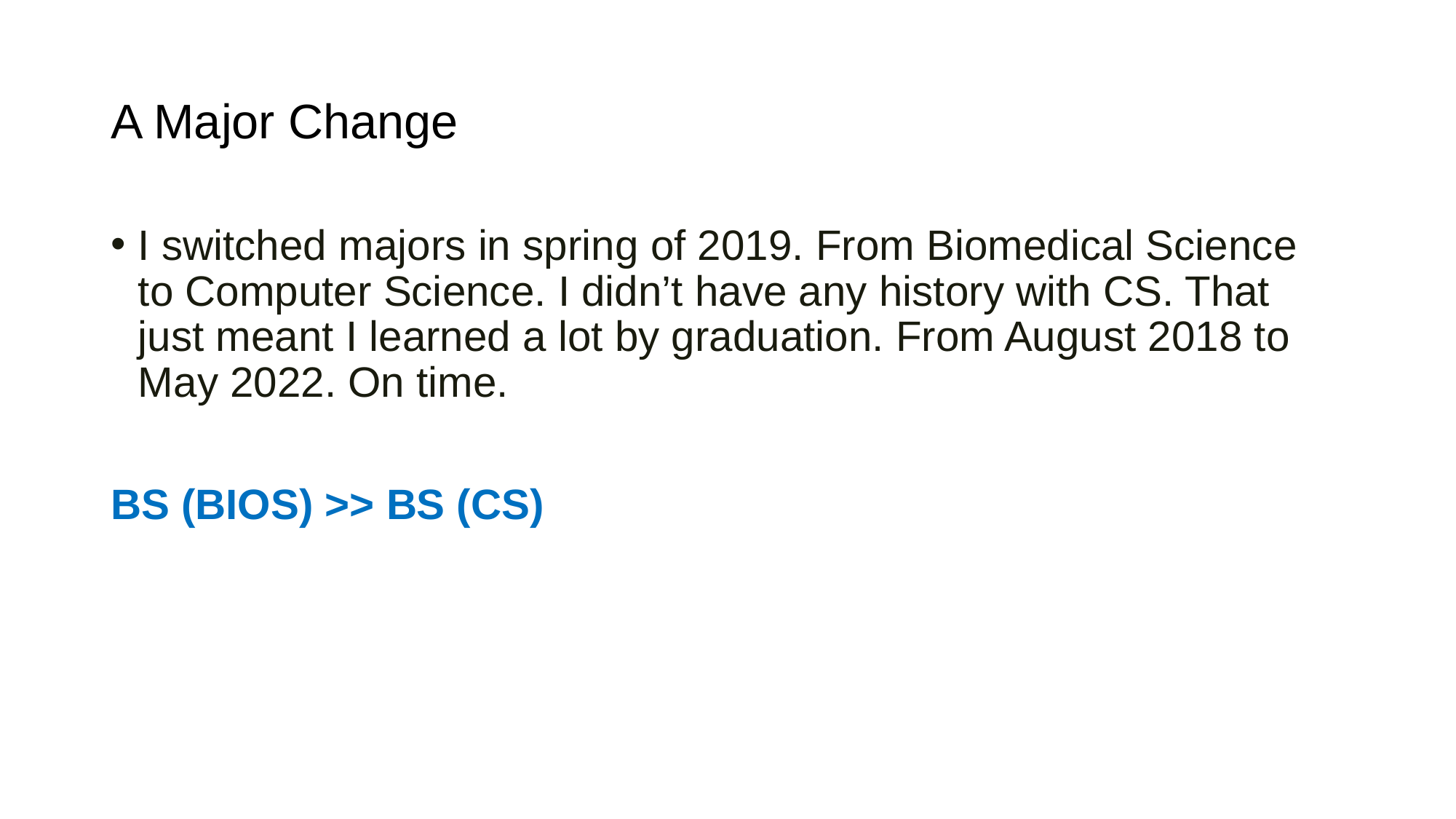

# A Major Change
I switched majors in spring of 2019. From Biomedical Science to Computer Science. I didn’t have any history with CS. That just meant I learned a lot by graduation. From August 2018 to May 2022. On time.

BS (BIOS) >> BS (CS)